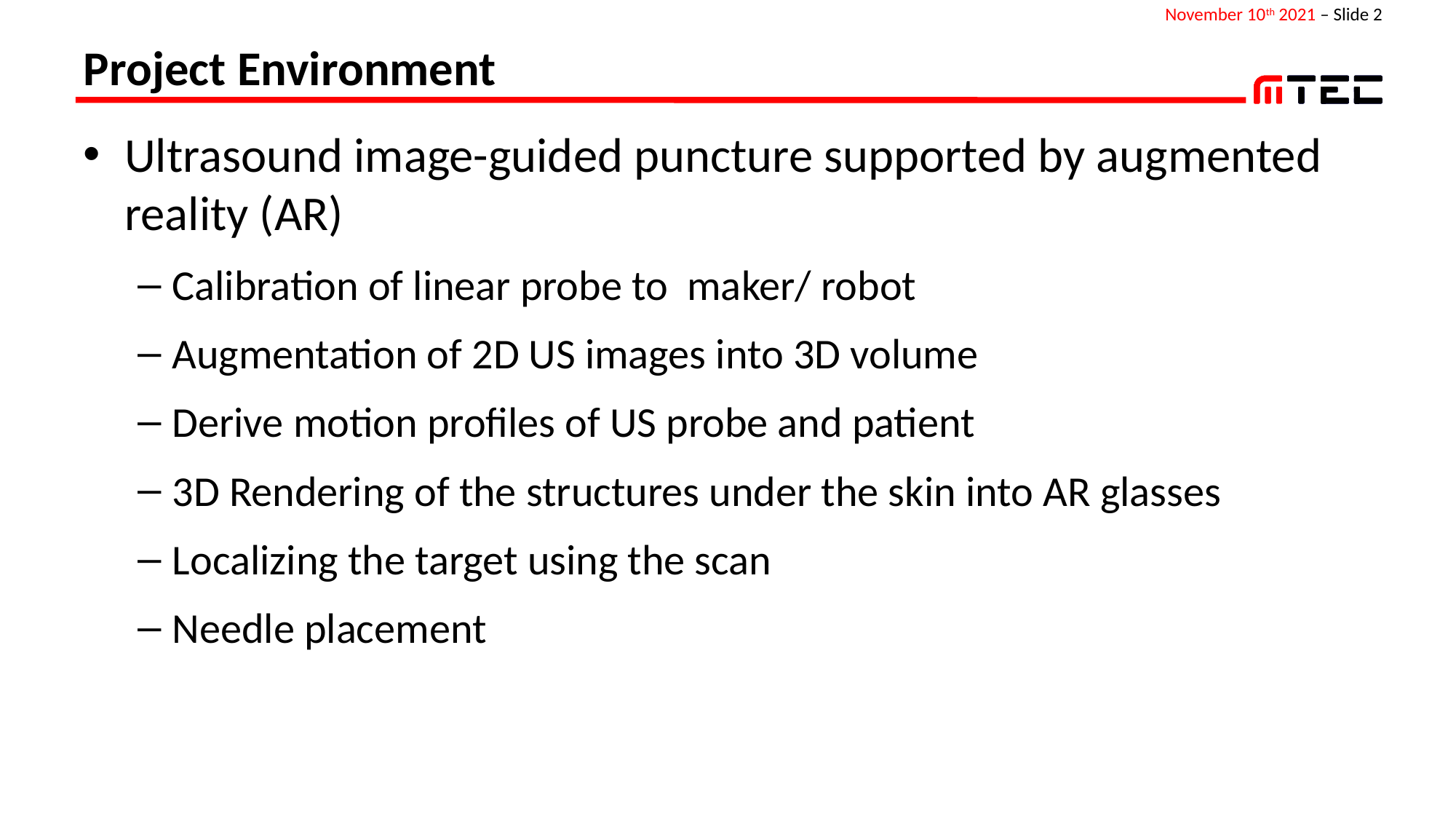

# Project Environment
Ultrasound image-guided puncture supported by augmented reality (AR)
Calibration of linear probe to  maker/ robot
Augmentation of 2D US images into 3D volume
Derive motion profiles of US probe and patient
3D Rendering of the structures under the skin into AR glasses
Localizing the target using the scan
Needle placement